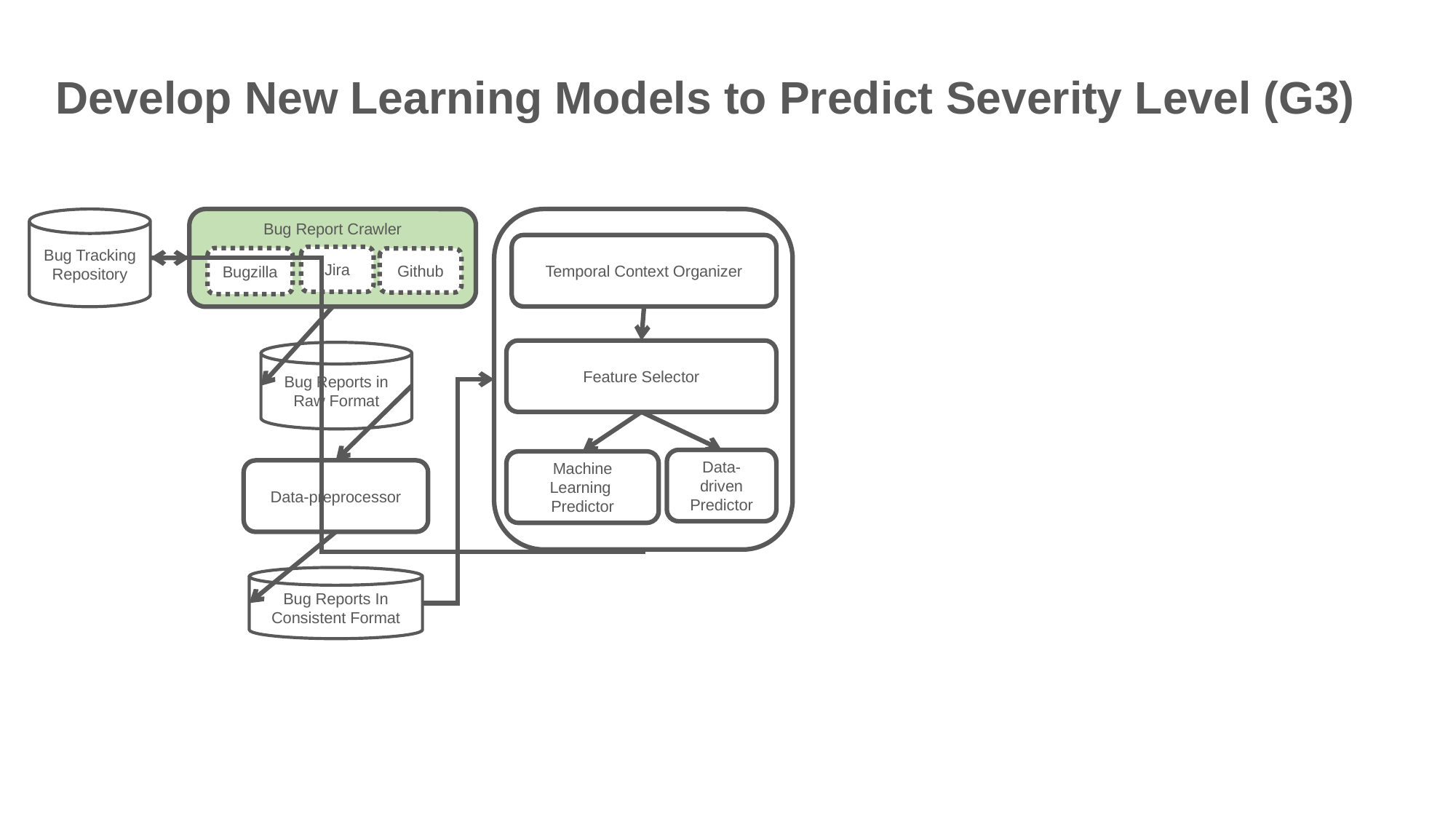

# Develop New Learning Models to Predict Severity Level (G3)
Bug Tracking Repository
Bug Report Crawler

Temporal Context Organizer
Jira
Bugzilla
Github
Feature Selector
Bug Reports in Raw Format
Data-driven
Predictor
Machine Learning
Predictor
Data-preprocessor
Bug Reports In Consistent Format